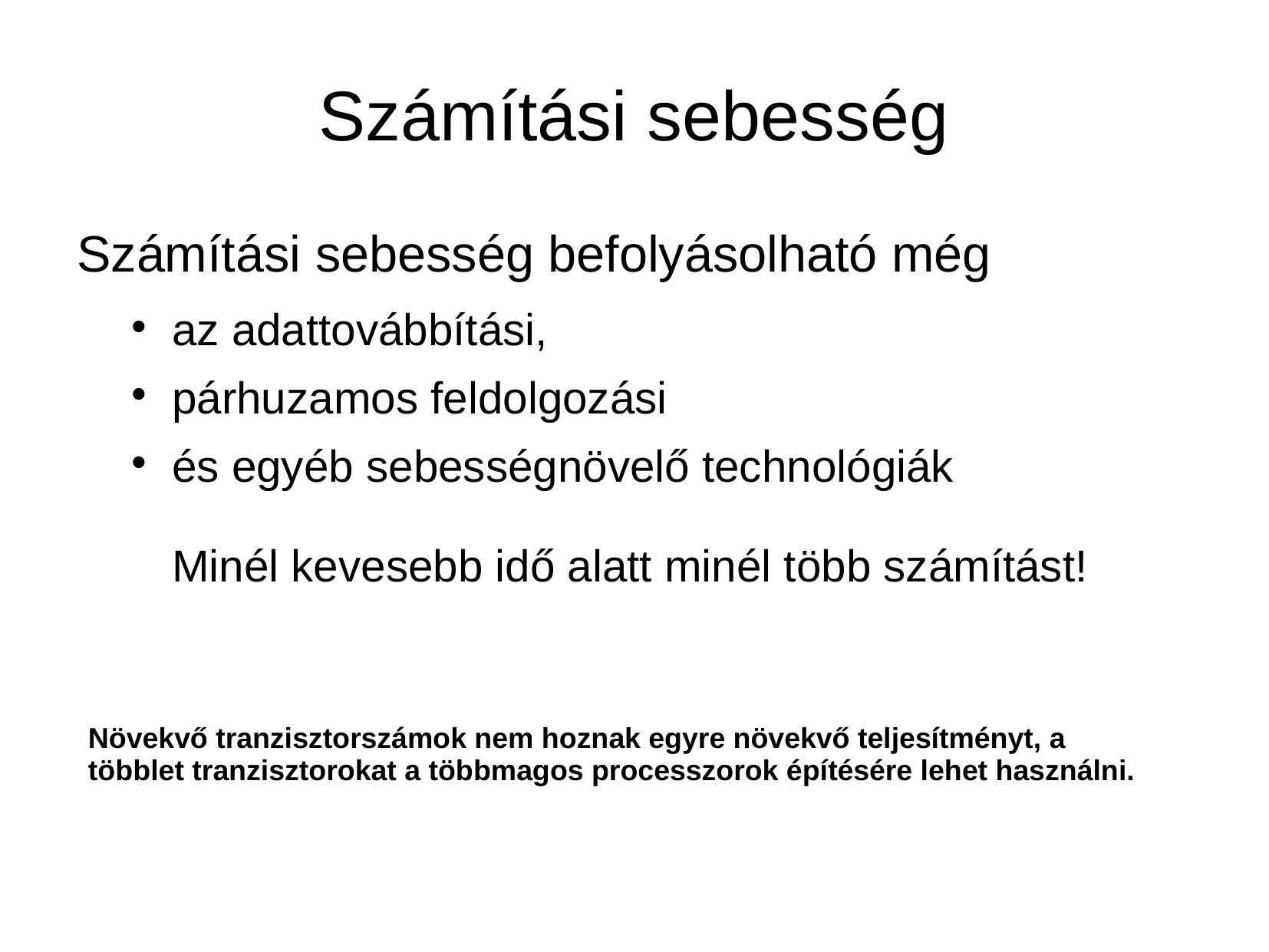

# Számítási sebesség
Számítási sebesség befolyásolható még
az adattovábbítási,
párhuzamos feldolgozási
és egyéb sebességnövelő technológiák
Minél kevesebb idő alatt minél több számítást!

Növekvő tranzisztorszámok nem hoznak egyre növekvő teljesítményt, a többlet tranzisztorokat a többmagos processzorok építésére lehet használni.